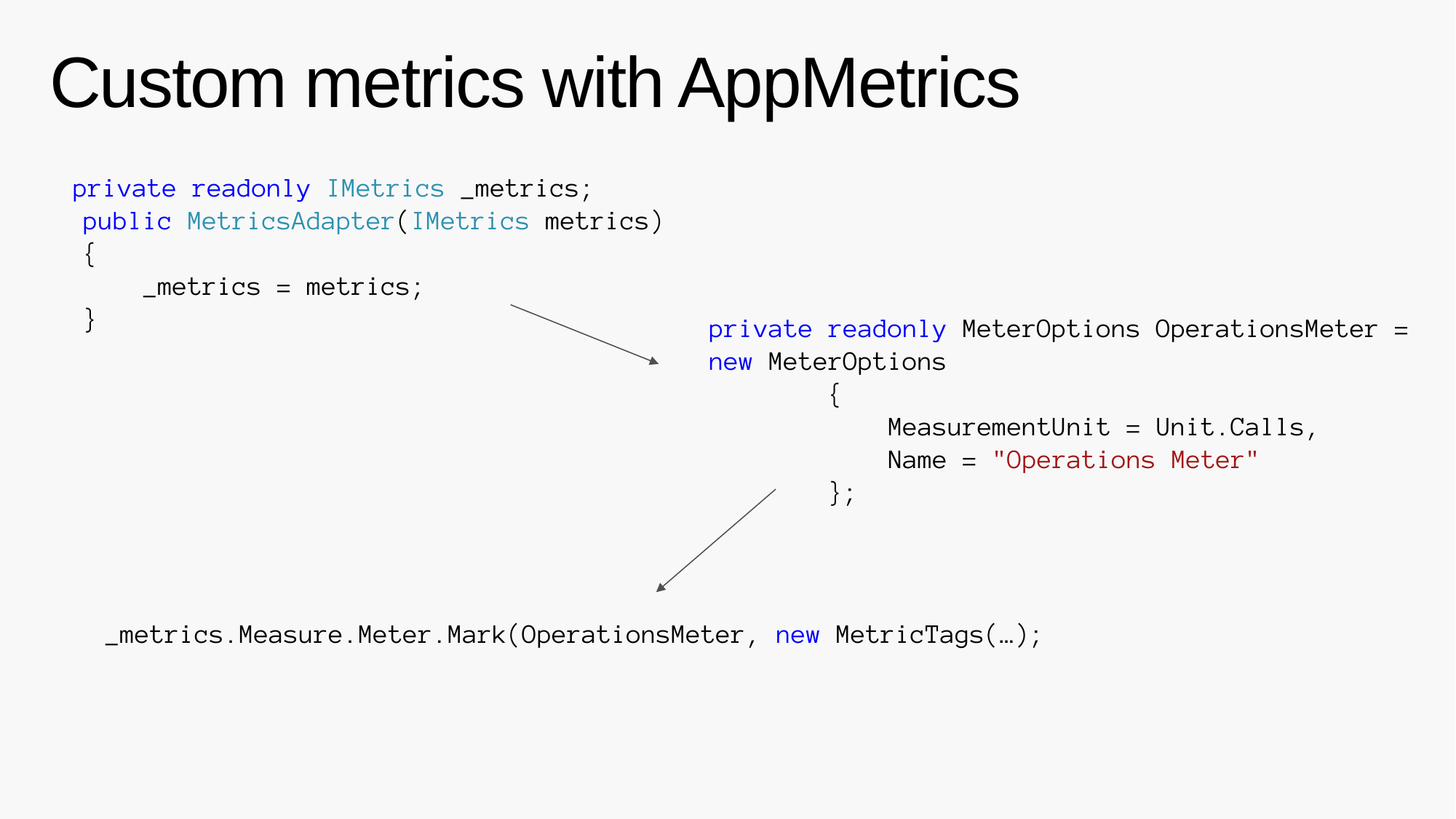

# Custom metrics with AppMetrics
private readonly IMetrics _metrics;
        public MetricsAdapter(IMetrics metrics)
        {
            _metrics = metrics;
        }

private readonly MeterOptions OperationsMeter = new MeterOptions
        {
            MeasurementUnit = Unit.Calls,
            Name = "Operations Meter"
        };
_metrics.Measure.Meter.Mark(OperationsMeter, new MetricTags(…);